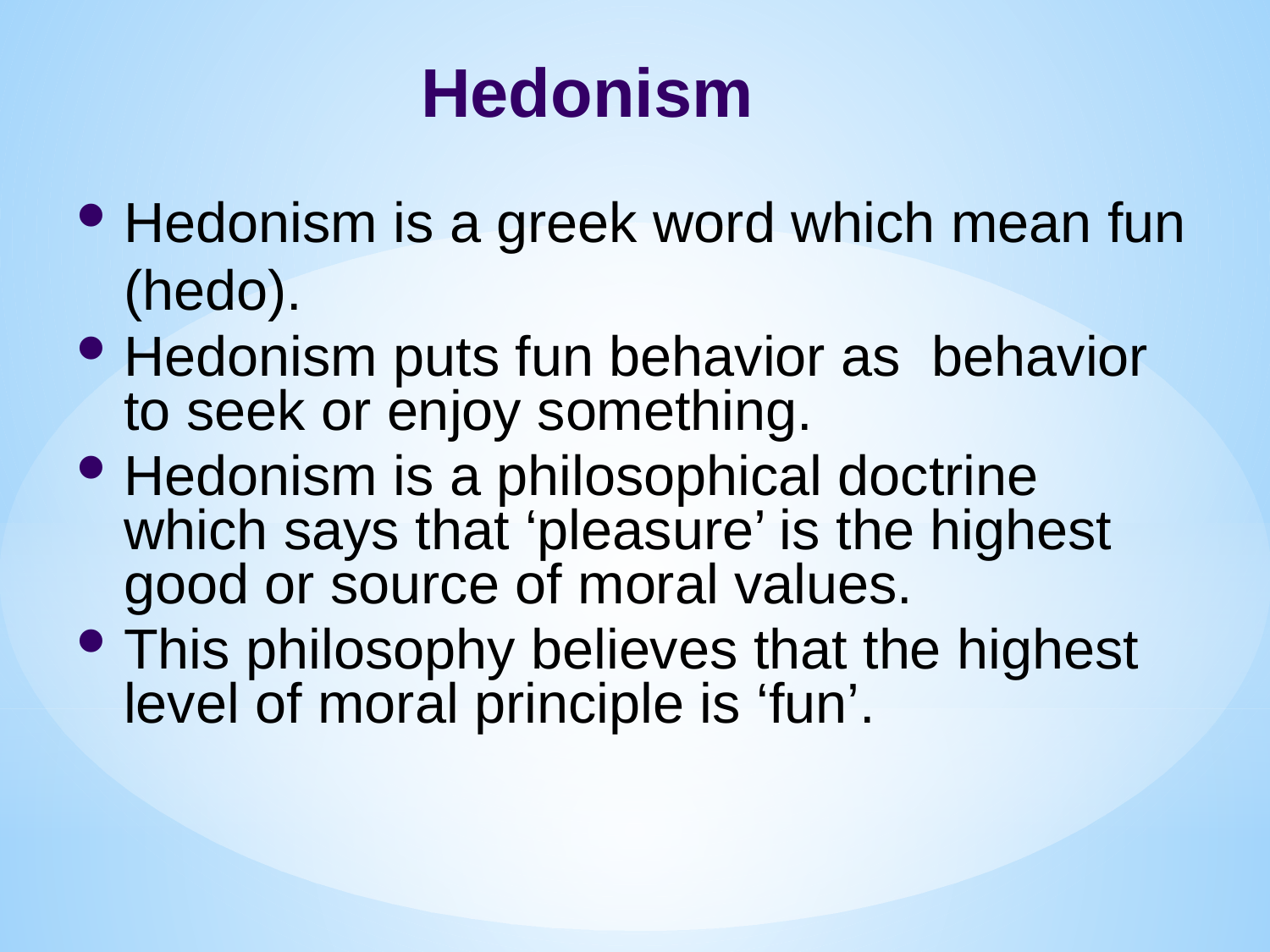

Hedonism
Hedonism is a greek word which mean fun (hedo).
Hedonism puts fun behavior as  behavior to seek or enjoy something.
Hedonism is a philosophical doctrine which says that ‘pleasure’ is the highest good or source of moral values.
This philosophy believes that the highest level of moral principle is ‘fun’.